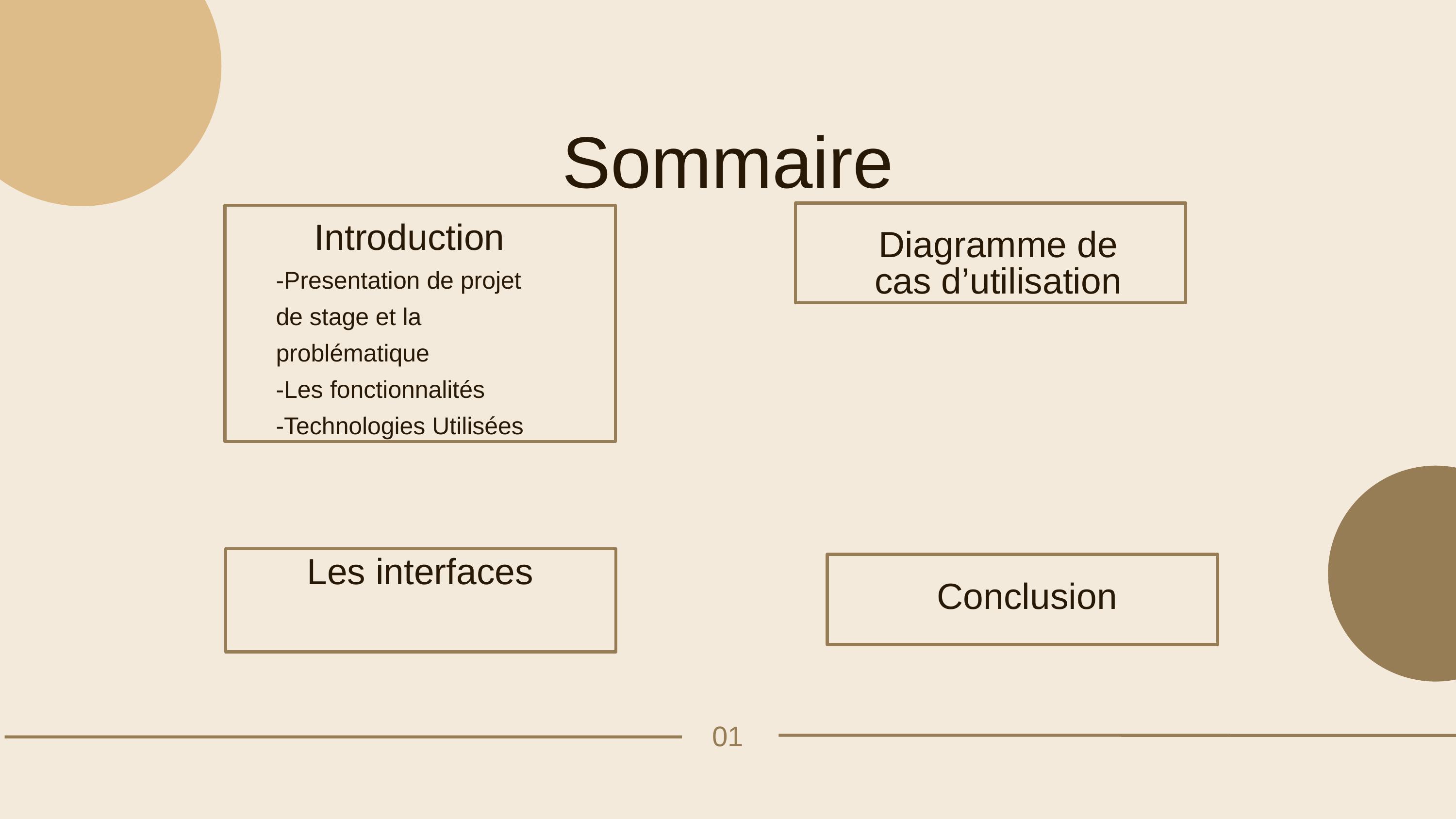

Sommaire

Introduction
-Presentation de projet de stage et la problématique
-Les fonctionnalités
-Technologies Utilisées

Diagramme de cas d’utilisation

Les interfaces
Conclusion
01